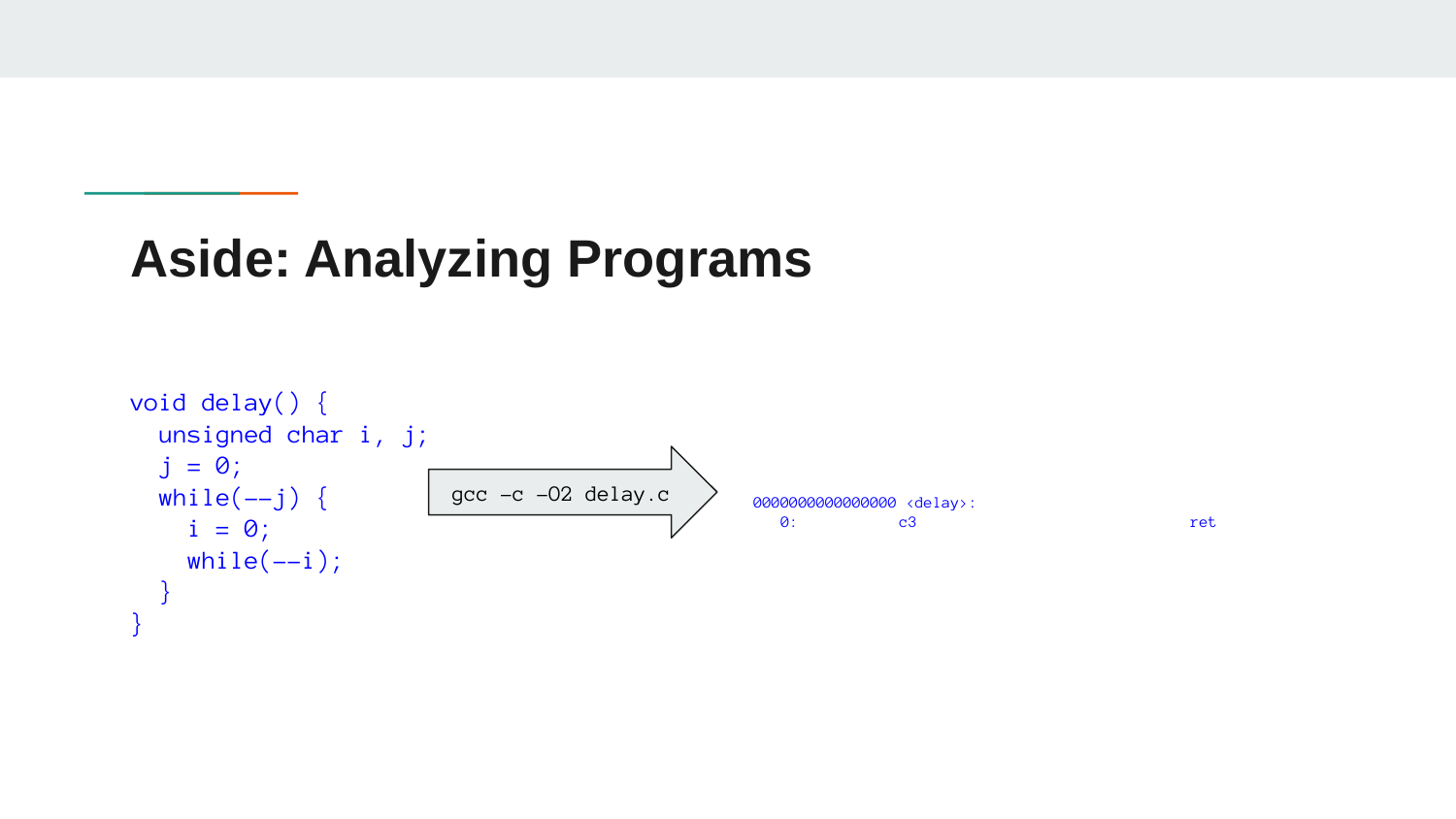

# Aside: Analyzing Programs
void delay() {
  unsigned char i, j;
  j = 0;
  while(--j) {
    i = 0;
    while(--i);
  }
}
0000000000000000 <delay>:
   0:	c3                   	ret
gcc -c -O2 delay.c